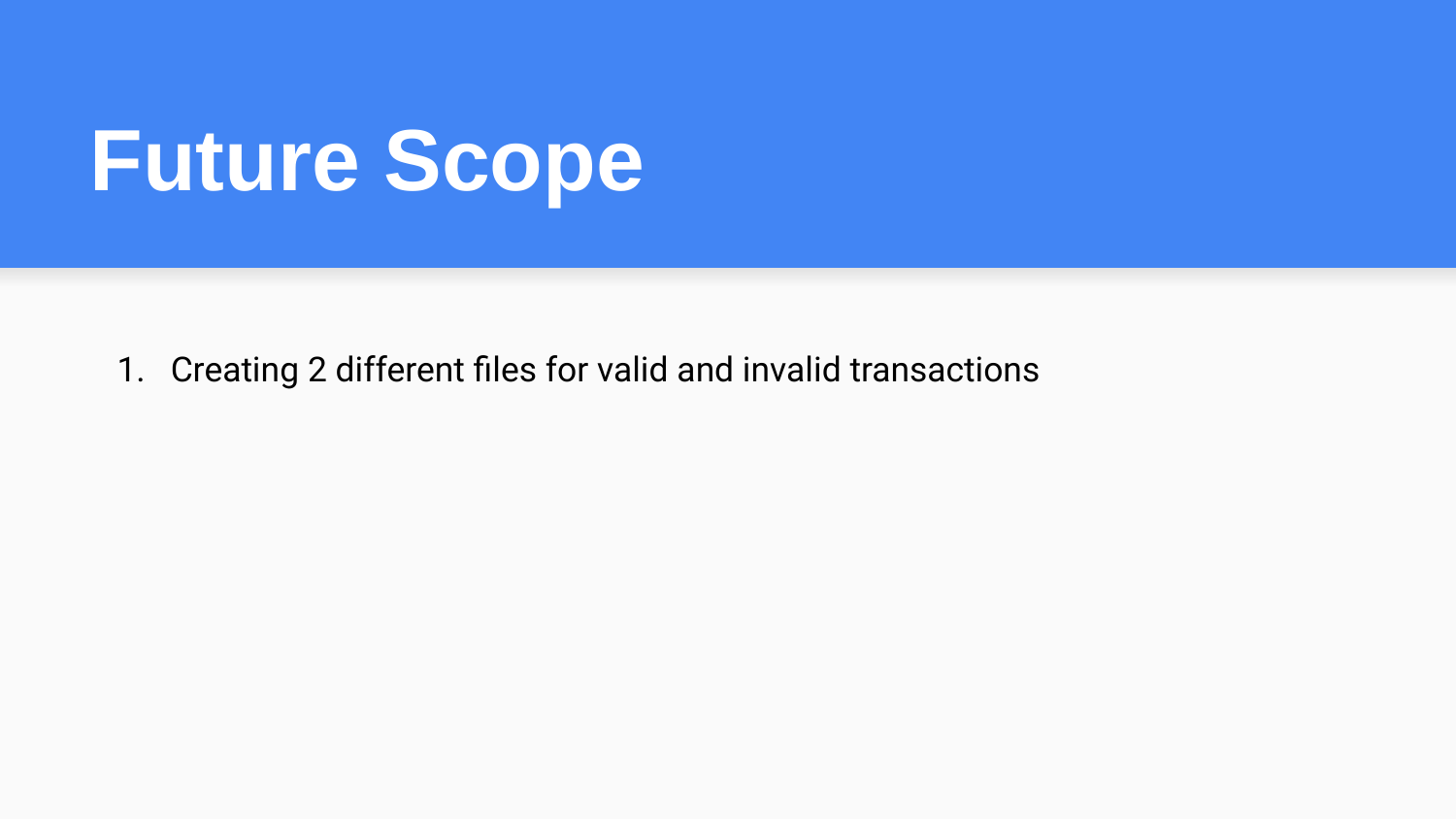

# Future Scope

Creating 2 different files for valid and invalid transactions